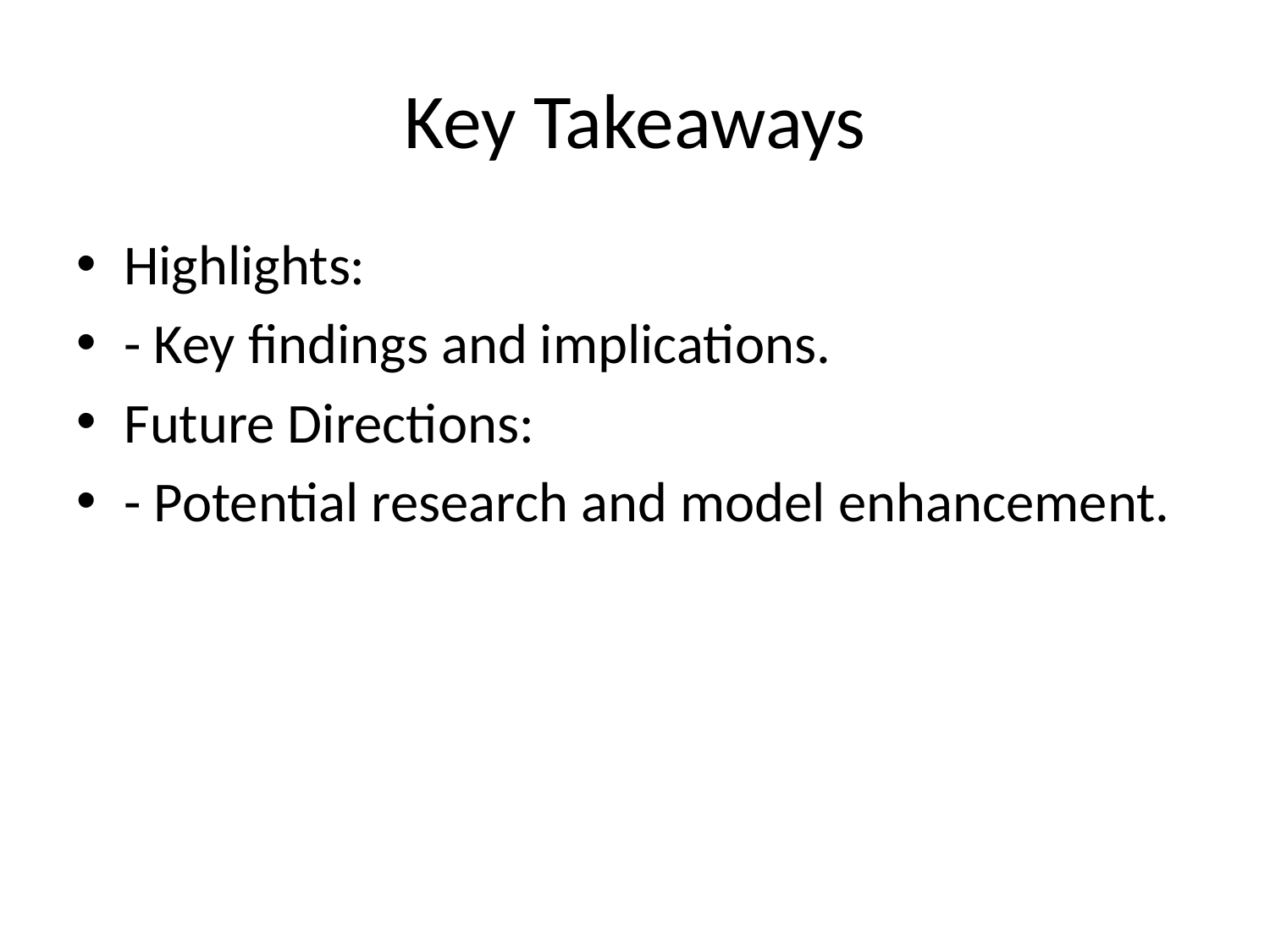

# Key Takeaways
Highlights:
- Key findings and implications.
Future Directions:
- Potential research and model enhancement.